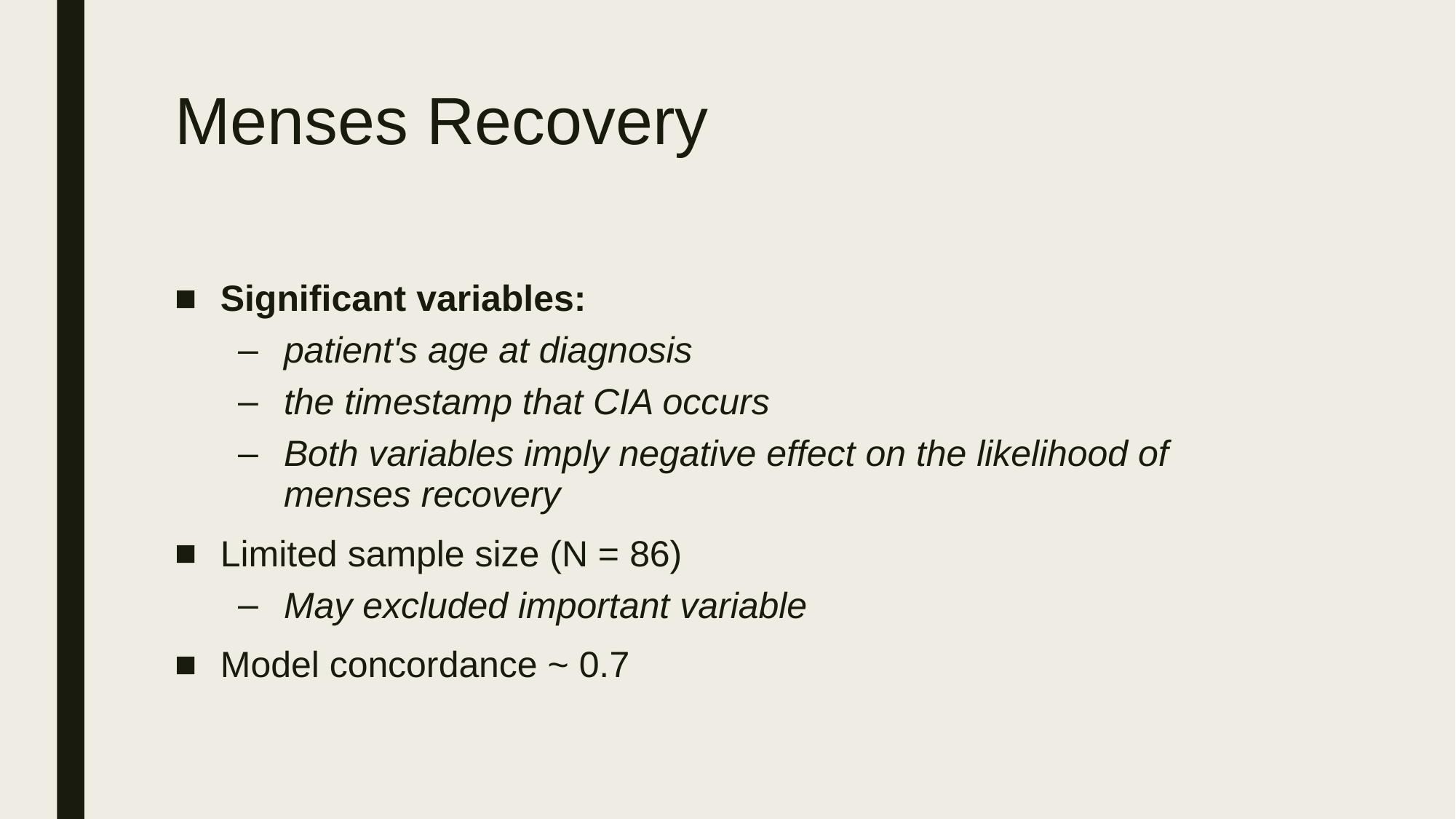

# Menses Recovery
Significant variables:
patient's age at diagnosis
the timestamp that CIA occurs
Both variables imply negative effect on the likelihood of menses recovery
Limited sample size (N = 86)
May excluded important variable
Model concordance ~ 0.7